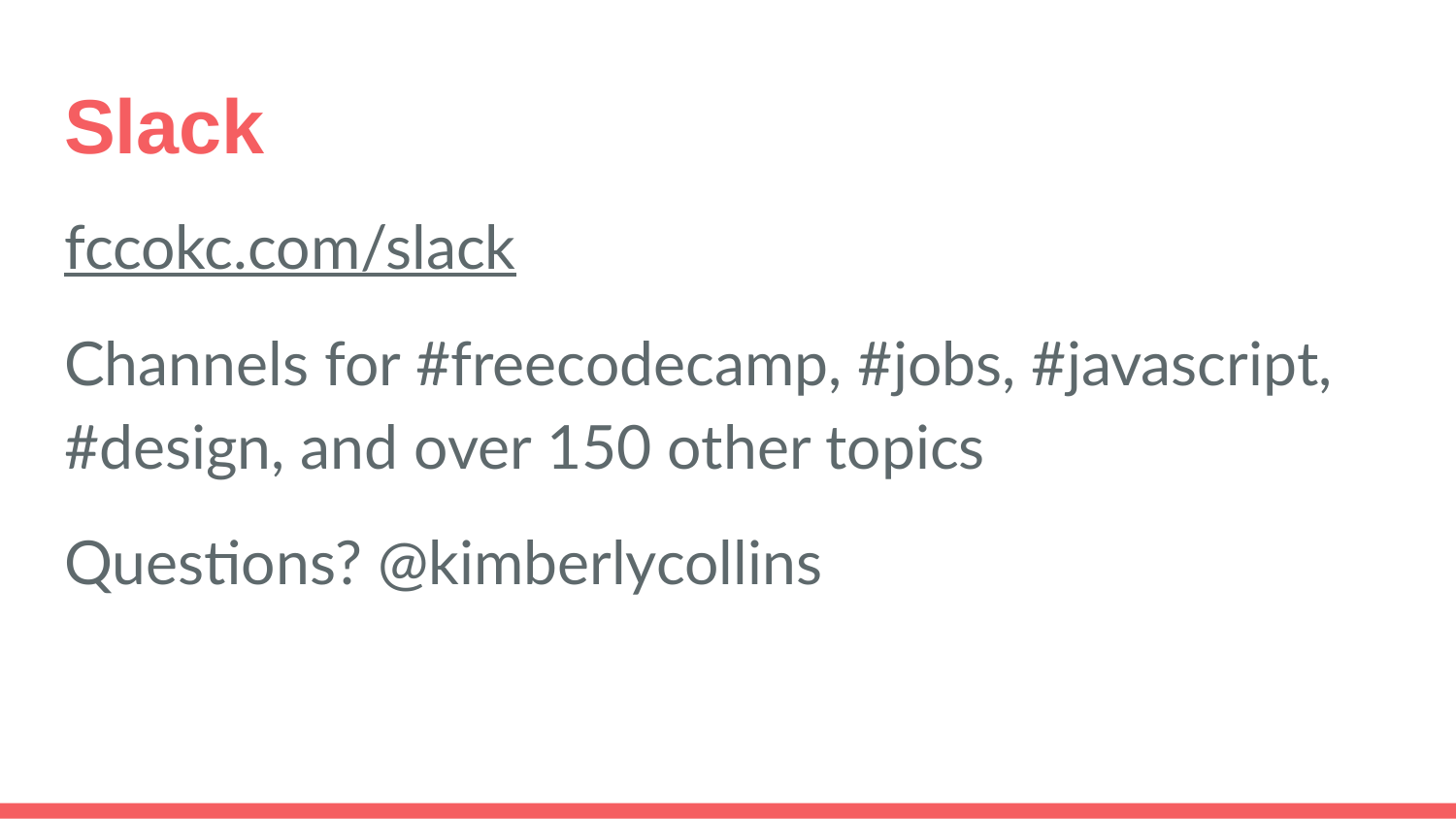

# Slack
fccokc.com/slack
Channels for #freecodecamp, #jobs, #javascript, #design, and over 150 other topics
Questions? @kimberlycollins